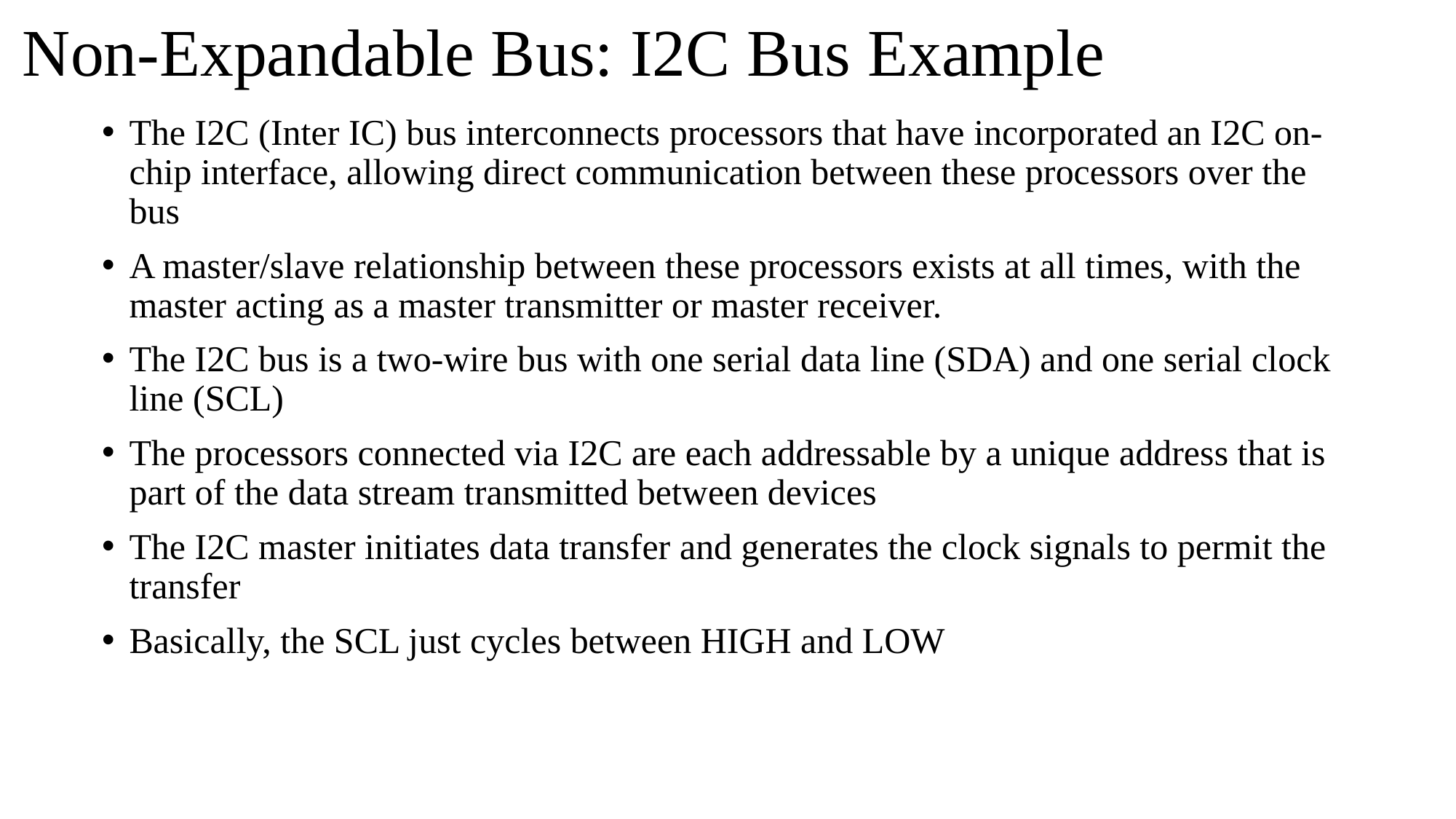

# Non-Expandable Bus: I2C Bus Example
The I2C (Inter IC) bus interconnects processors that have incorporated an I2C on-chip interface, allowing direct communication between these processors over the bus
A master/slave relationship between these processors exists at all times, with the master acting as a master transmitter or master receiver.
The I2C bus is a two-wire bus with one serial data line (SDA) and one serial clock line (SCL)
The processors connected via I2C are each addressable by a unique address that is part of the data stream transmitted between devices
The I2C master initiates data transfer and generates the clock signals to permit the transfer
Basically, the SCL just cycles between HIGH and LOW